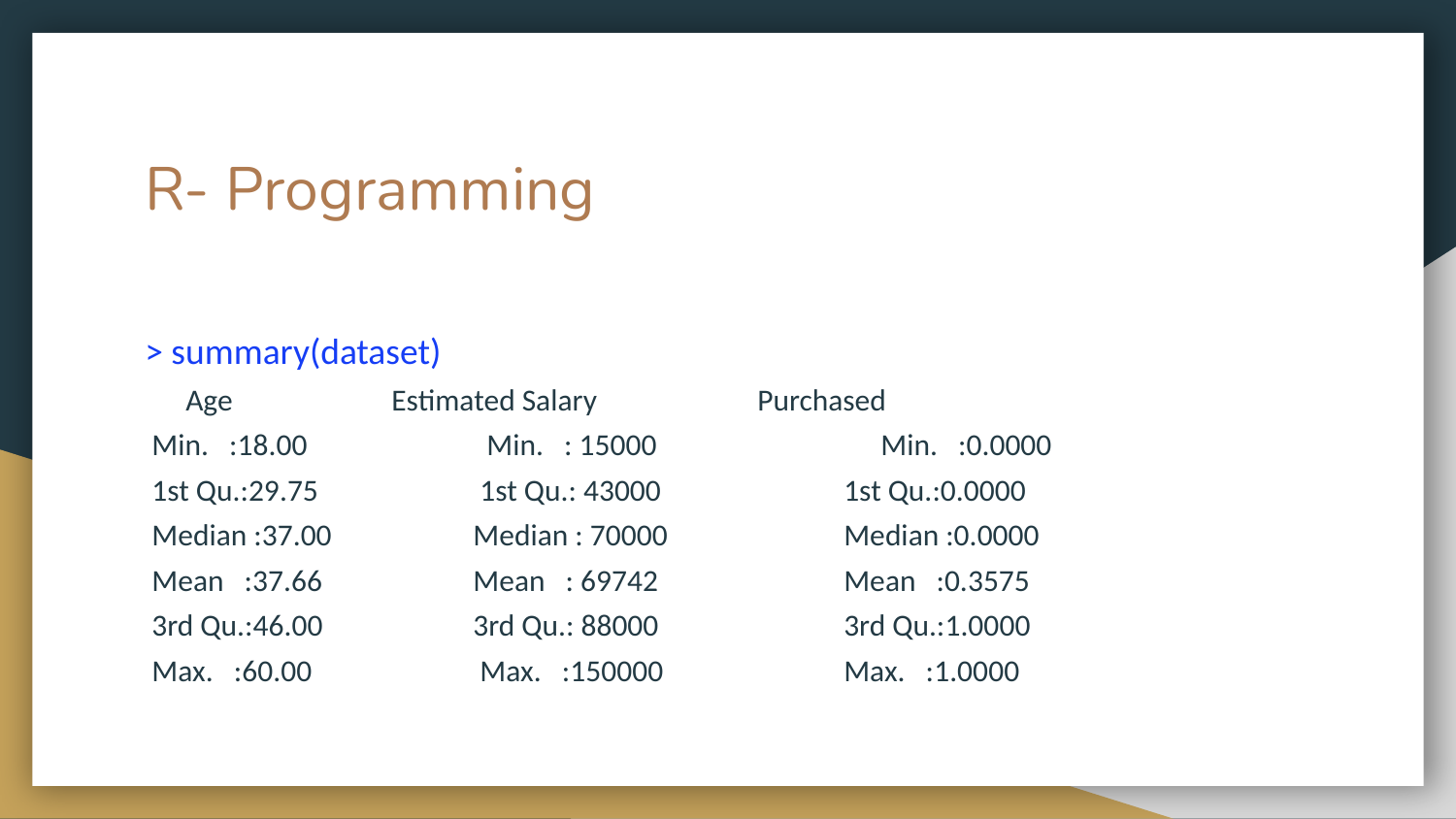

# R- Programming
> summary(dataset)
      Age      		  Estimated Salary    	             Purchased
 Min.   :18.00   	                Min.   : 15000   		              Min.   :0.0000
 1st Qu.:29.75   	               1st Qu.: 43000   			1st Qu.:0.0000
 Median :37.00  	              Median : 70000   			Median :0.0000
 Mean   :37.66   	              Mean   : 69742   			Mean   :0.3575
 3rd Qu.:46.00   	              3rd Qu.: 88000  	 		3rd Qu.:1.0000
 Max.   :60.00   	               Max.   :150000   			Max.   :1.0000